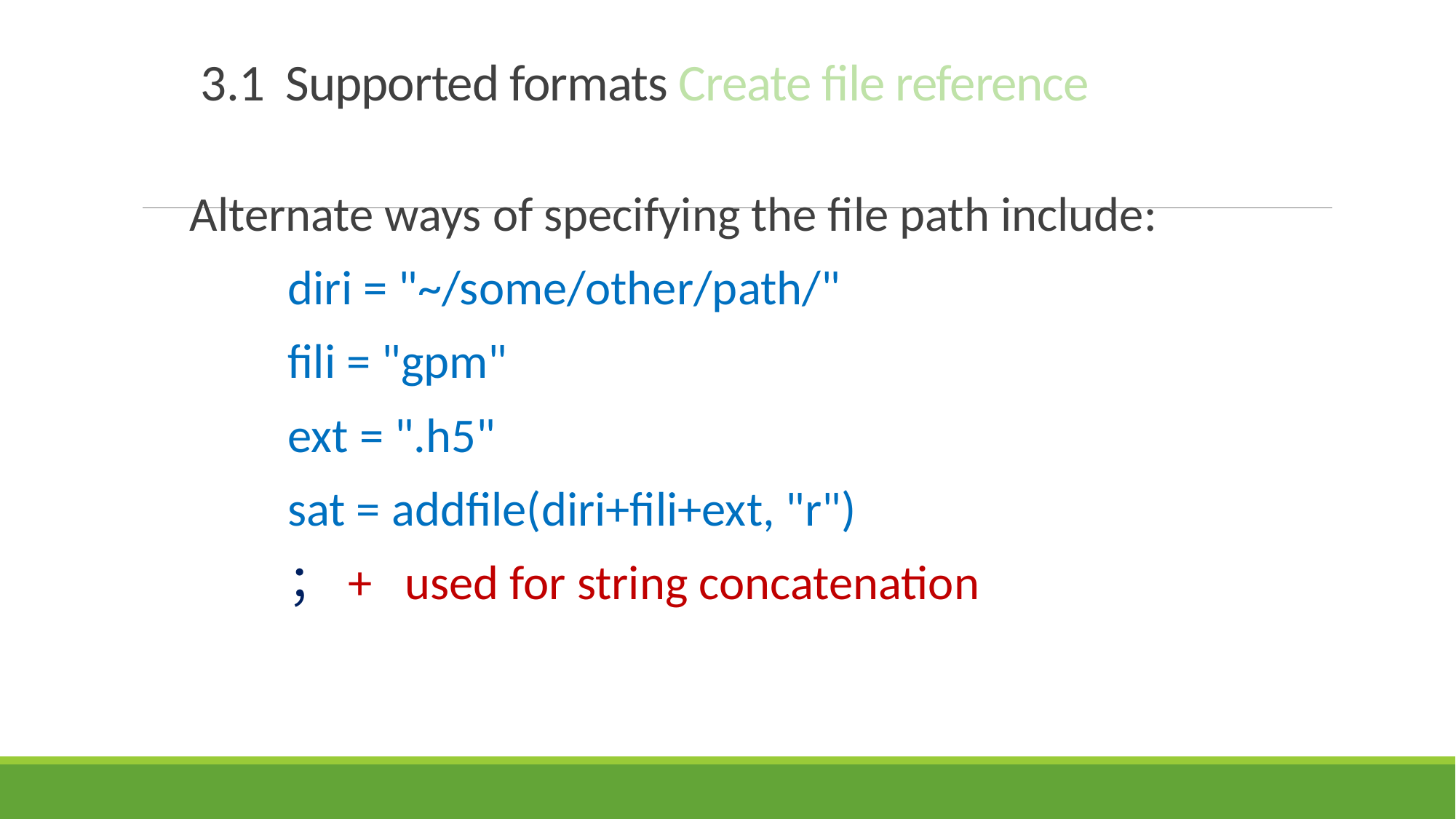

# 3.1  Supported formats Create file reference
Alternate ways of specifying the file path include:
	diri = "~/some/other/path/"
	fili = "gpm"
	ext = ".h5"
	sat = addfile(diri+fili+ext, "r")
	；+   used for string concatenation